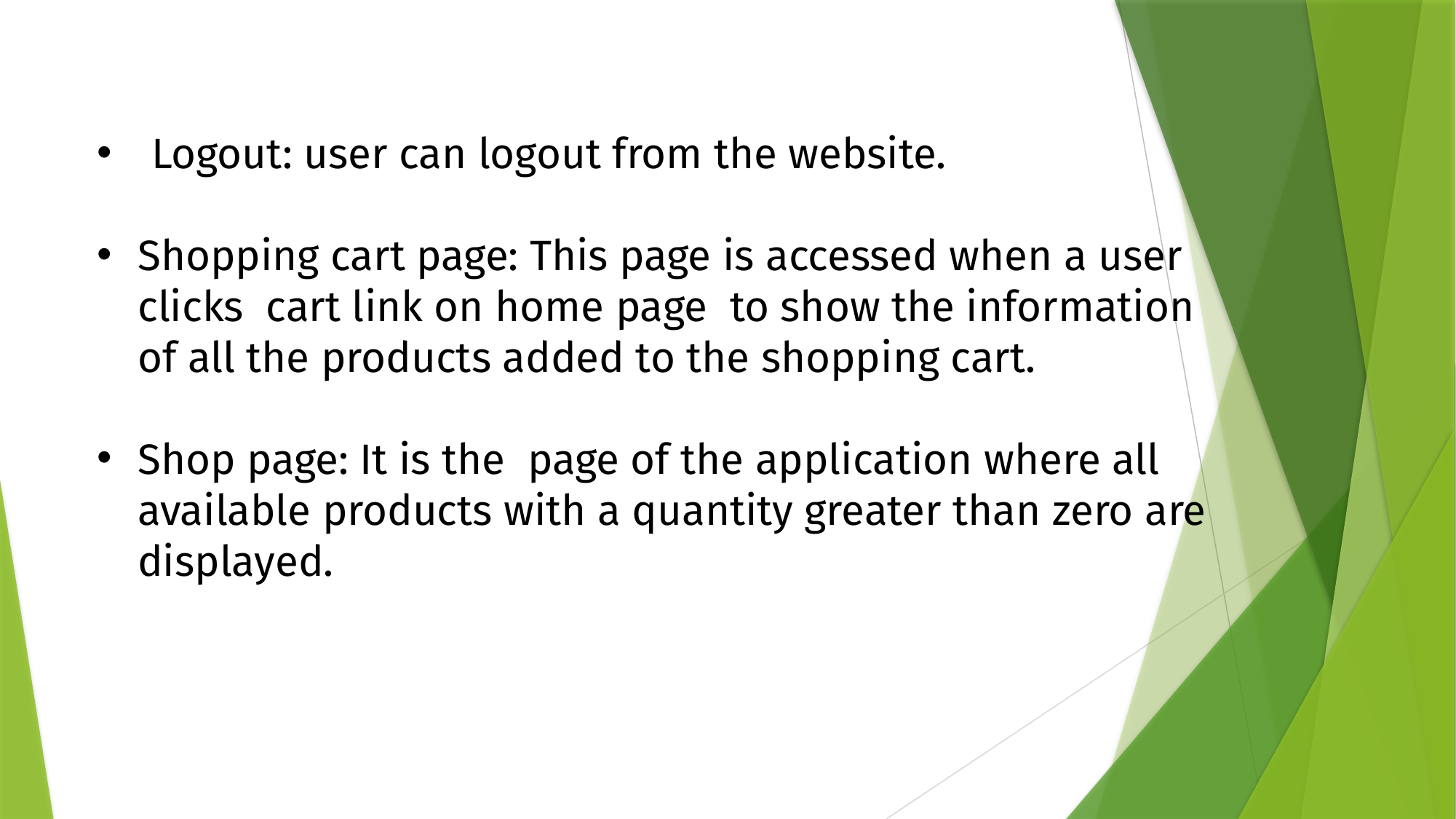

Logout: user can logout from the website.

Shopping cart page: This page is accessed when a user clicks  cart link on home page  to show the information of all the products added to the shopping cart.

Shop page: It is the  page of the application where all available products with a quantity greater than zero are displayed.